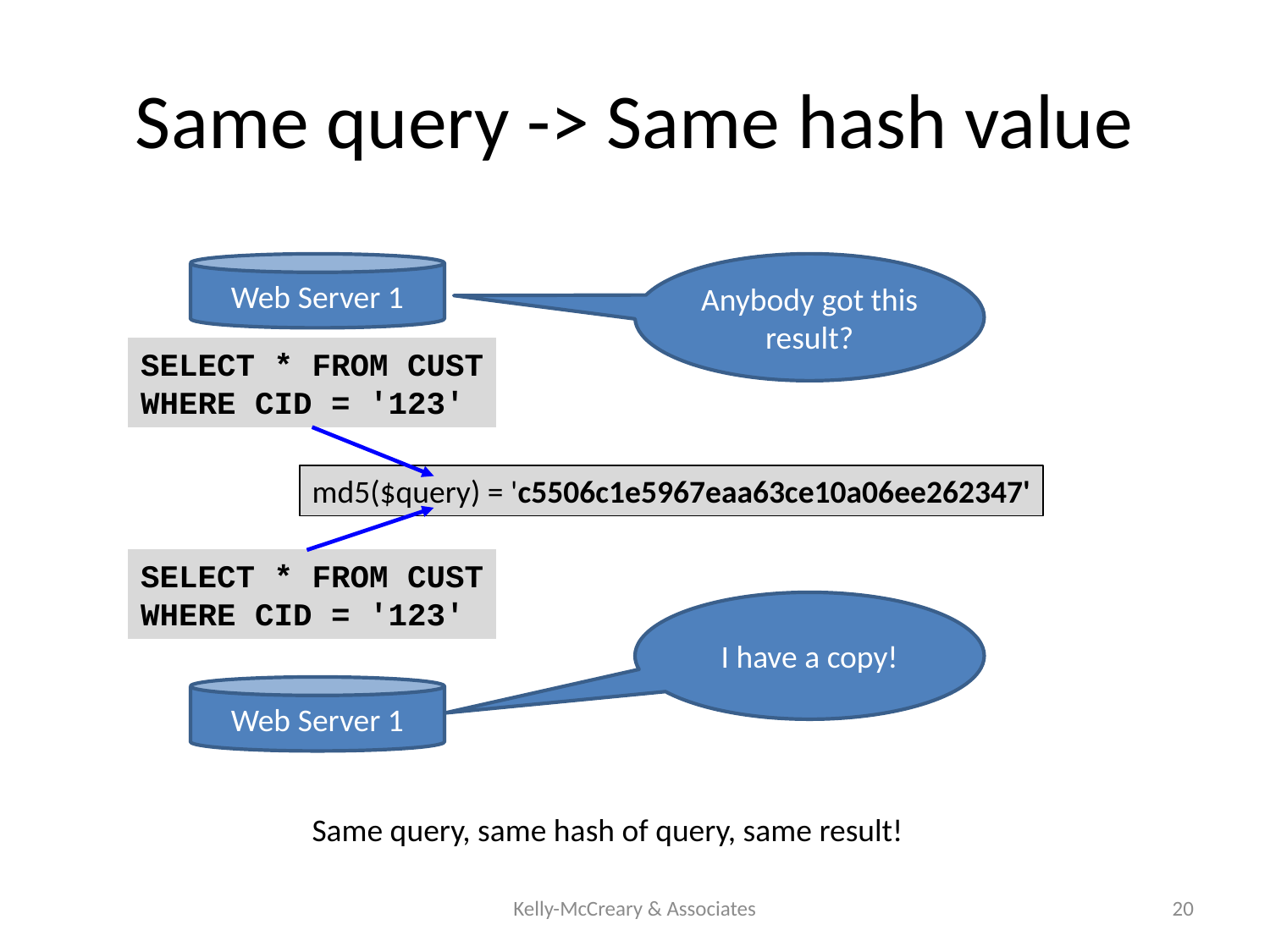

# Same query -> Same hash value
Web Server 1
Anybody got this result?
SELECT * FROM CUST
WHERE CID = '123'
md5($query) = 'c5506c1e5967eaa63ce10a06ee262347'
SELECT * FROM CUST
WHERE CID = '123'
I have a copy!
Web Server 1
Same query, same hash of query, same result!
Kelly-McCreary & Associates
20